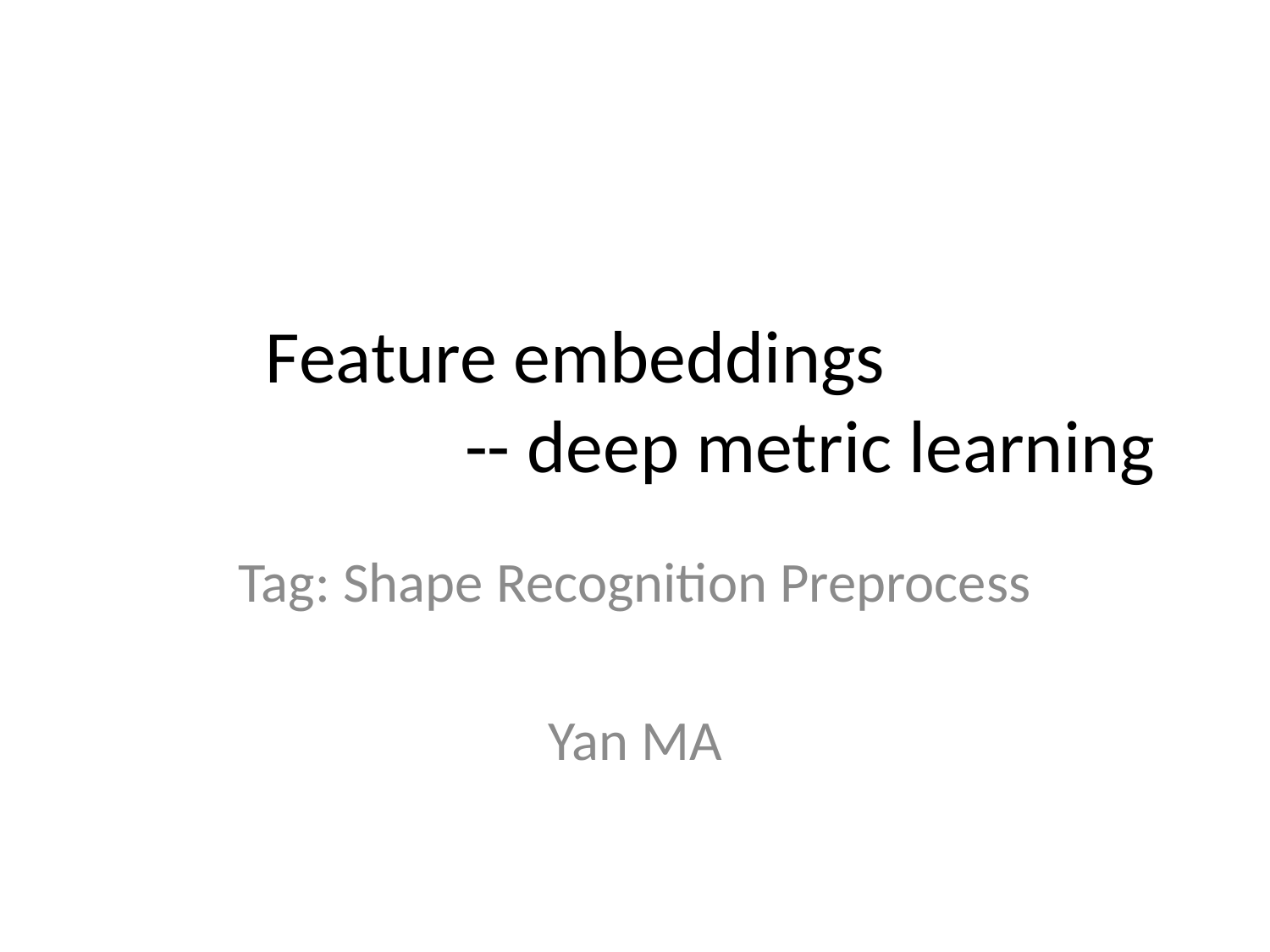

# Feature embeddings -- deep metric learning
Tag: Shape Recognition Preprocess

Yan MA